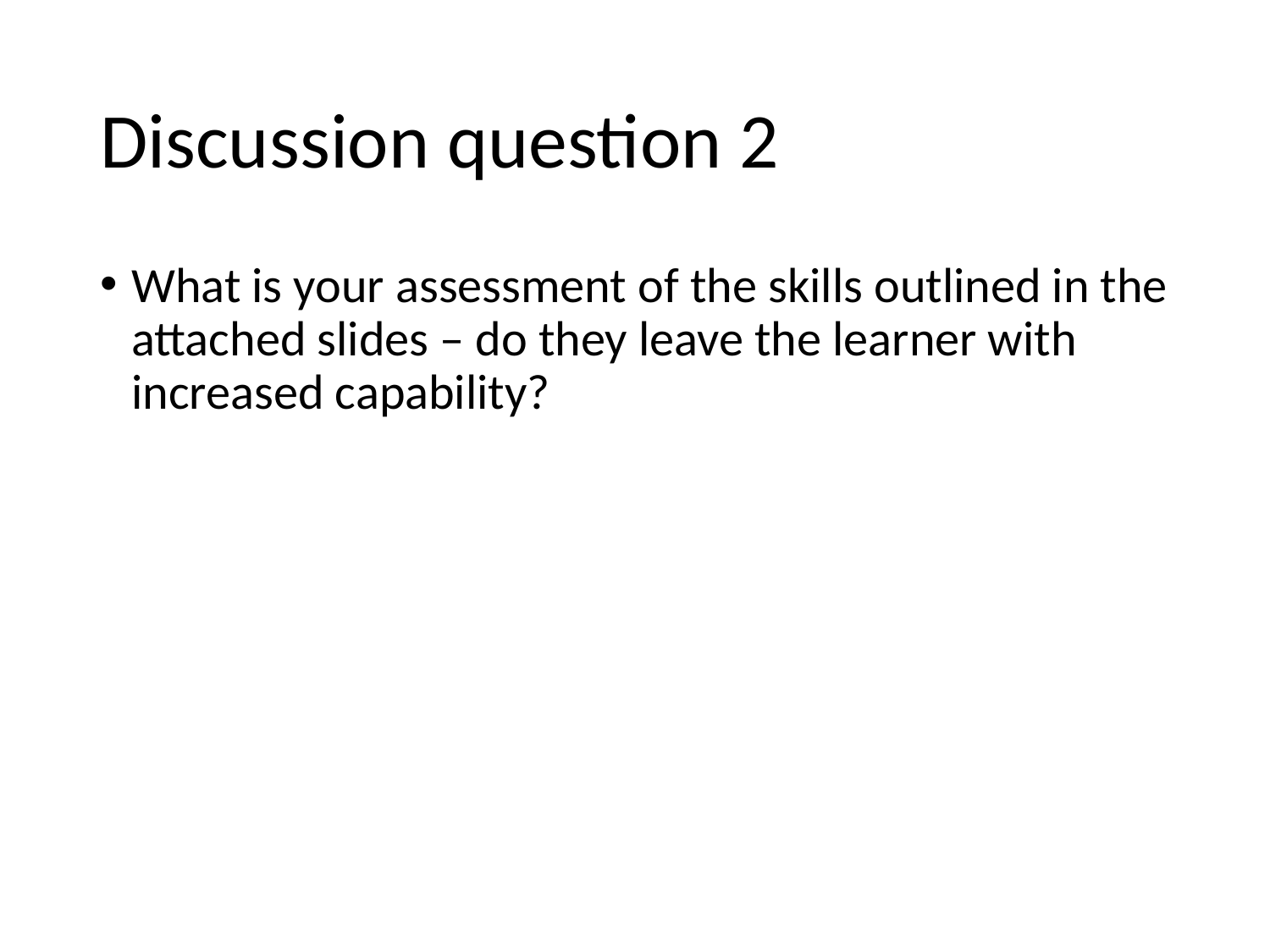

# Discussion question 2
What is your assessment of the skills outlined in the attached slides – do they leave the learner with increased capability?